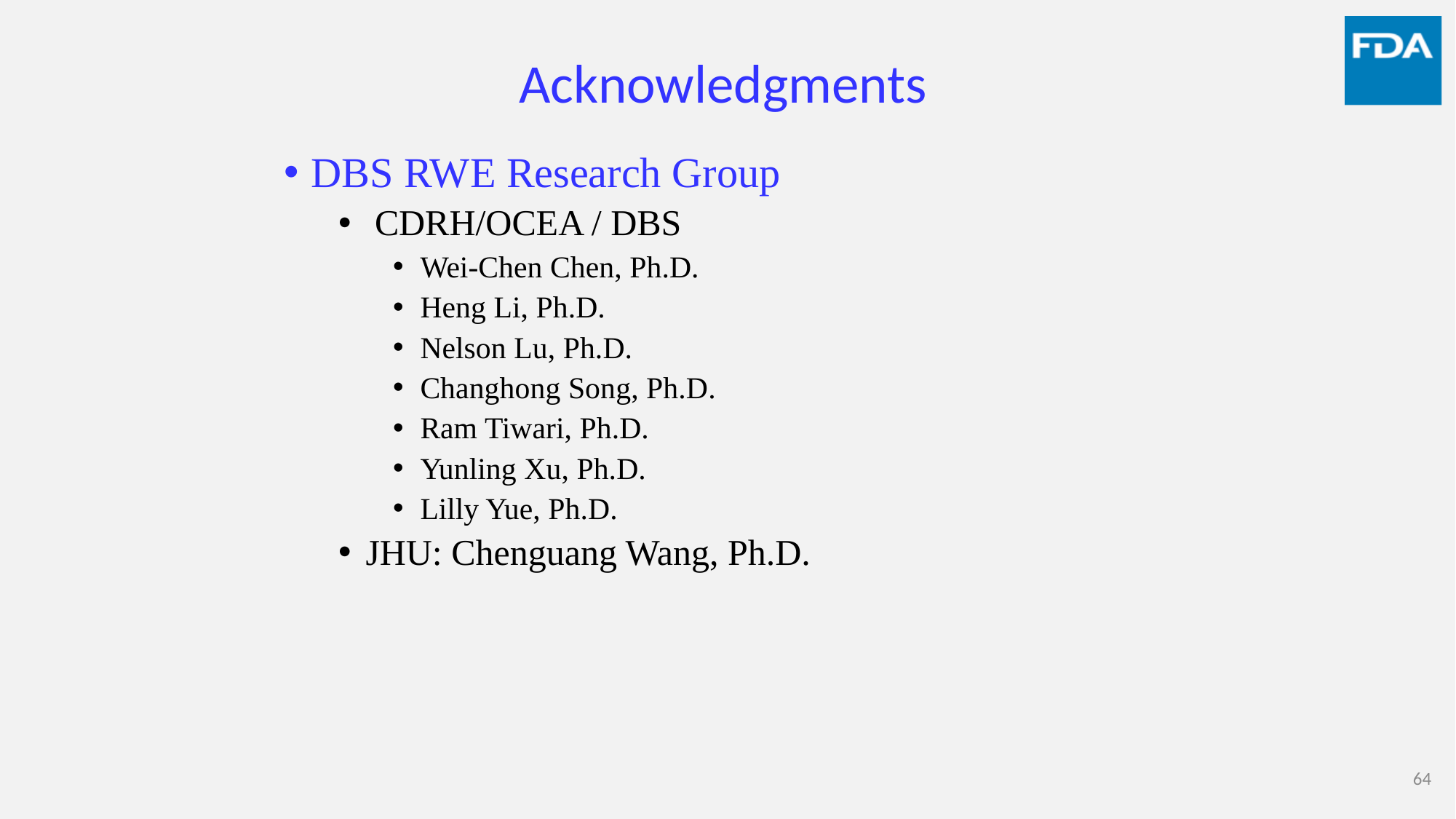

# Acknowledgments
DBS RWE Research Group
 CDRH/OCEA / DBS
Wei-Chen Chen, Ph.D.
Heng Li, Ph.D.
Nelson Lu, Ph.D.
Changhong Song, Ph.D.
Ram Tiwari, Ph.D.
Yunling Xu, Ph.D.
Lilly Yue, Ph.D.
JHU: Chenguang Wang, Ph.D.

64